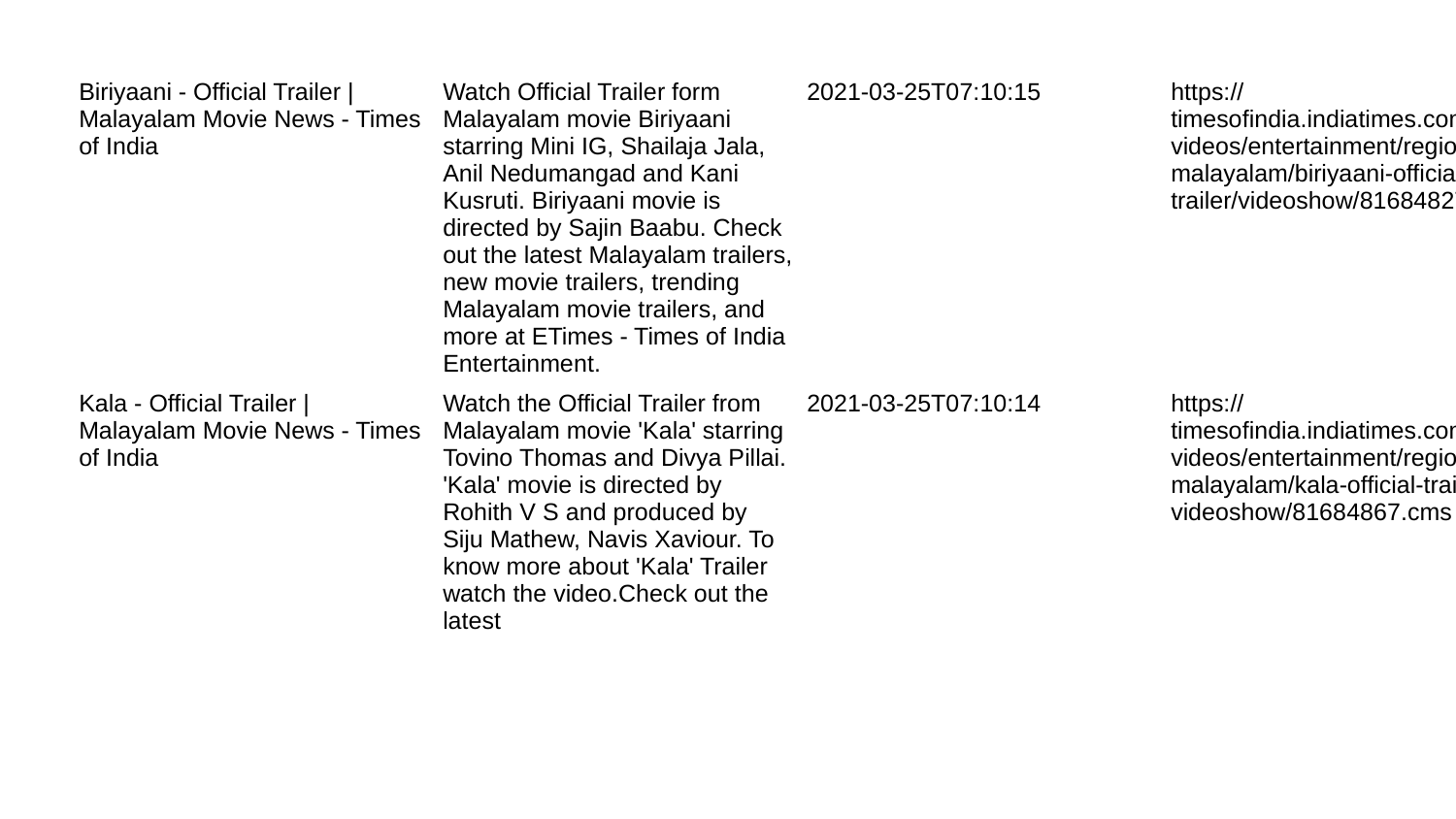

| Biriyaani - Official Trailer | Malayalam Movie News - Times of India | Watch Official Trailer form Malayalam movie Biriyaani starring Mini IG, Shailaja Jala, Anil Nedumangad and Kani Kusruti. Biriyaani movie is directed by Sajin Baabu. Check out the latest Malayalam trailers, new movie trailers, trending Malayalam movie trailers, and more at ETimes - Times of India Entertainment. | 2021-03-25T07:10:15 | https://timesofindia.indiatimes.com/videos/entertainment/regional/malayalam/biriyaani-official-trailer/videoshow/81684827.cms |
| --- | --- | --- | --- |
| Kala - Official Trailer | Malayalam Movie News - Times of India | Watch the Official Trailer from Malayalam movie 'Kala' starring Tovino Thomas and Divya Pillai. 'Kala' movie is directed by Rohith V S and produced by Siju Mathew, Navis Xaviour. To know more about 'Kala' Trailer watch the video.Check out the latest | 2021-03-25T07:10:14 | https://timesofindia.indiatimes.com/videos/entertainment/regional/malayalam/kala-official-trailer/videoshow/81684867.cms |